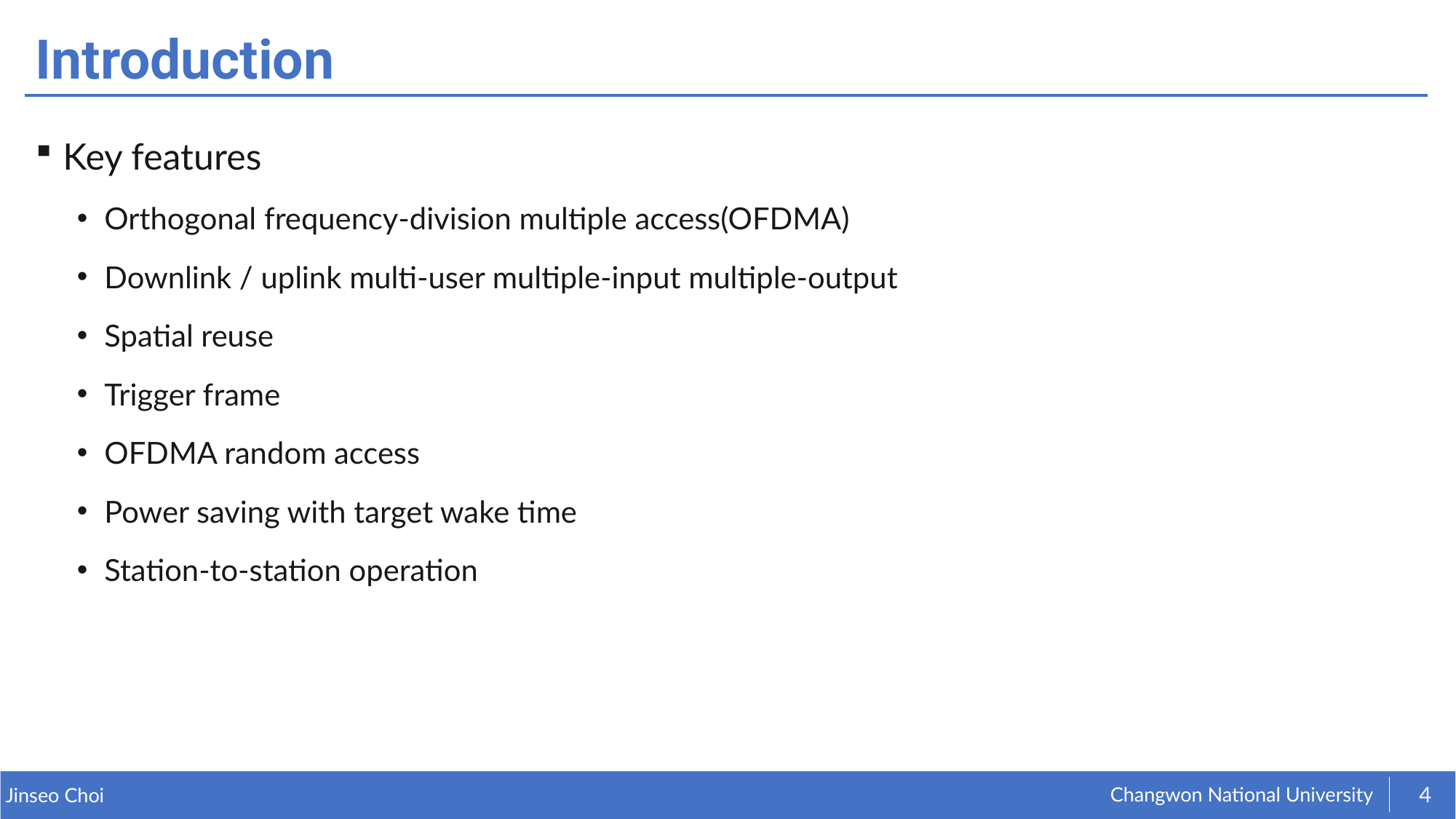

# Introduction
Key features
Orthogonal frequency-division multiple access(OFDMA)
Downlink / uplink multi-user multiple-input multiple-output
Spatial reuse
Trigger frame
OFDMA random access
Power saving with target wake time
Station-to-station operation
4